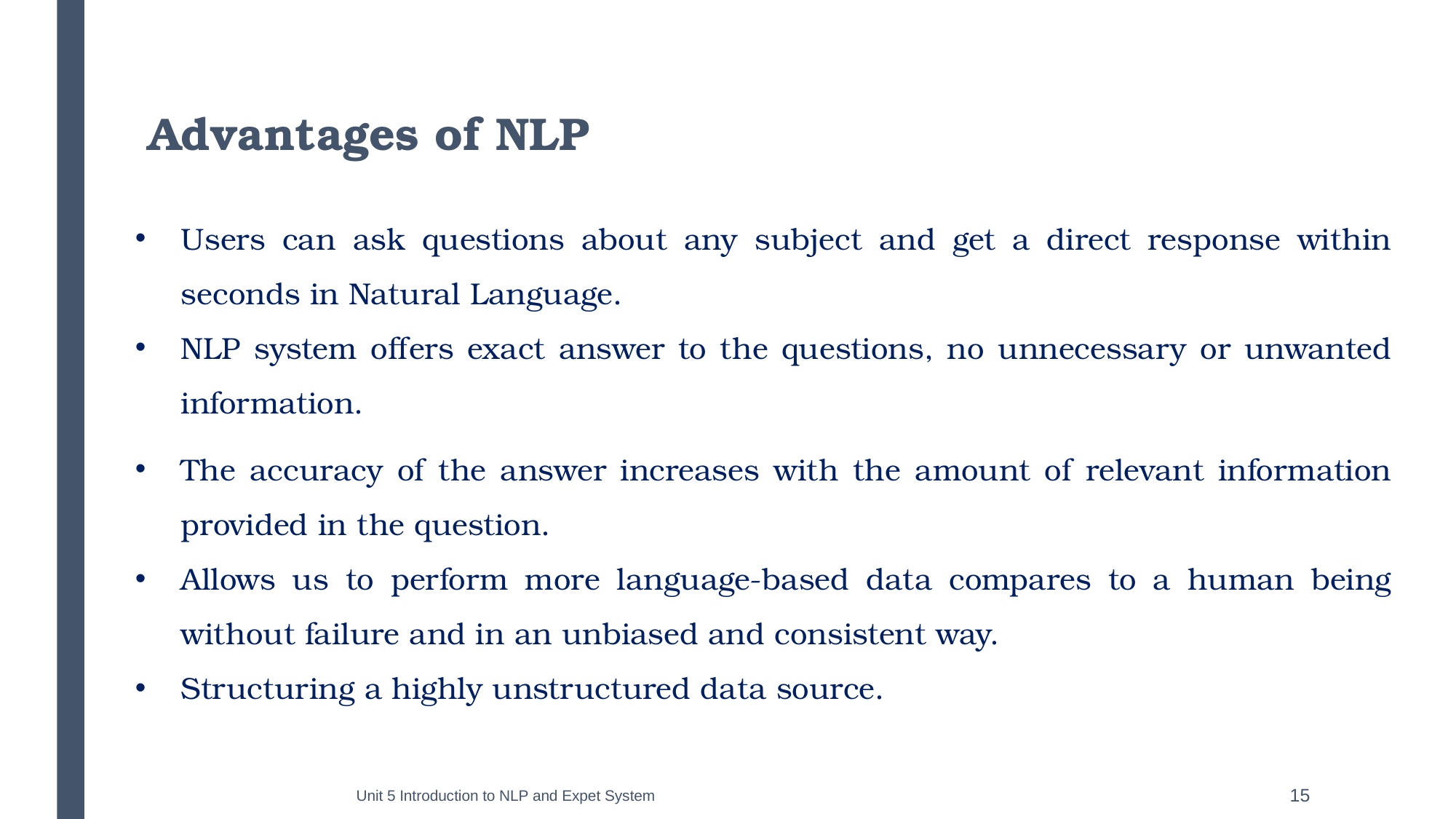

# Advantages of NLP
Users can ask questions about any subject and get a direct response within seconds in Natural Language.
NLP system offers exact answer to the questions, no unnecessary or unwanted information.
The accuracy of the answer increases with the amount of relevant information provided in the question.
Allows us to perform more language-based data compares to a human being without failure and in an unbiased and consistent way.
Structuring a highly unstructured data source.

Unit 5 Introduction to NLP and Expet System
15